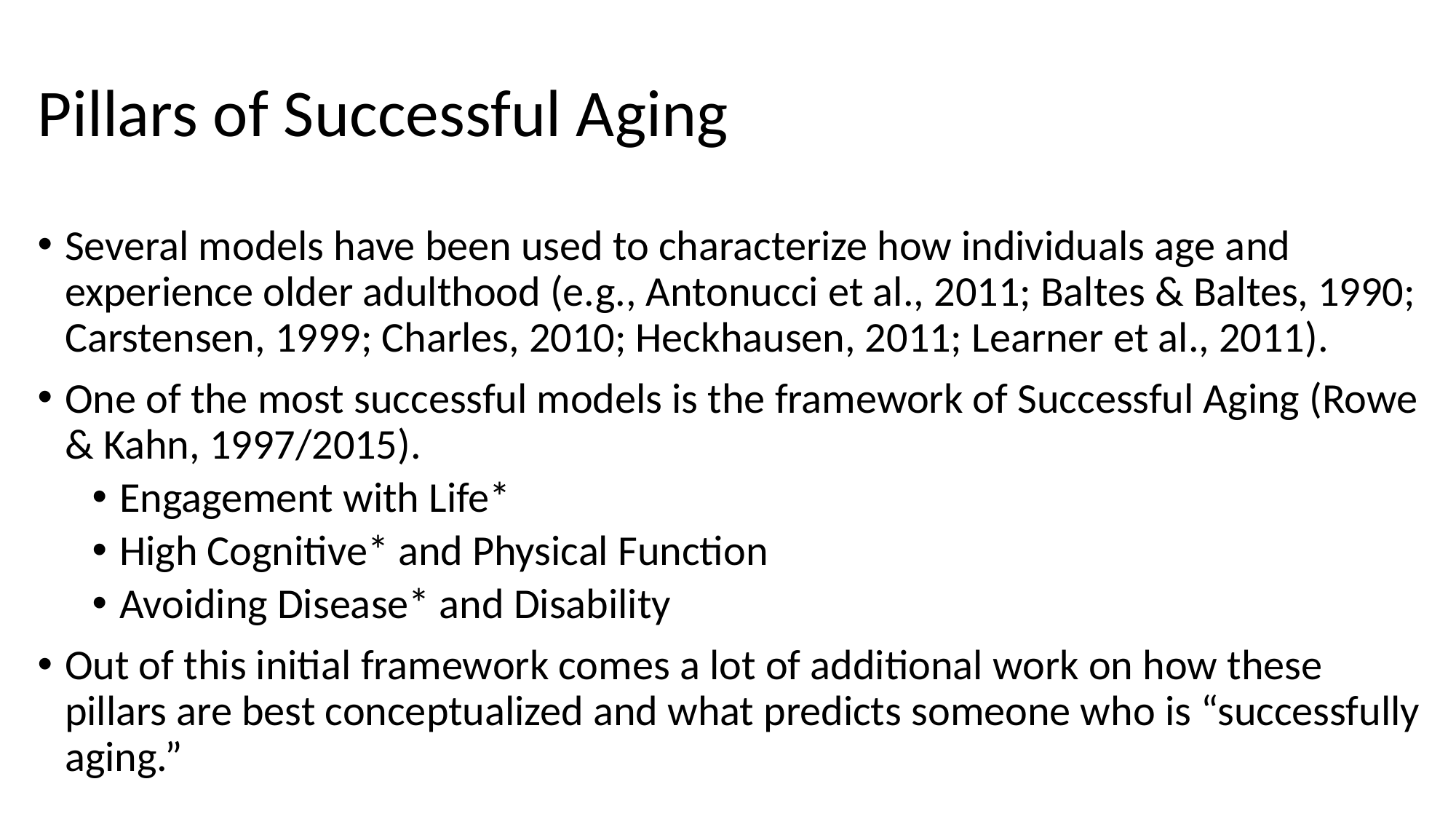

# Pillars of Successful Aging
Several models have been used to characterize how individuals age and experience older adulthood (e.g., Antonucci et al., 2011; Baltes & Baltes, 1990; Carstensen, 1999; Charles, 2010; Heckhausen, 2011; Learner et al., 2011).
One of the most successful models is the framework of Successful Aging (Rowe & Kahn, 1997/2015).
Engagement with Life*
High Cognitive* and Physical Function
Avoiding Disease* and Disability
Out of this initial framework comes a lot of additional work on how these pillars are best conceptualized and what predicts someone who is “successfully aging.”